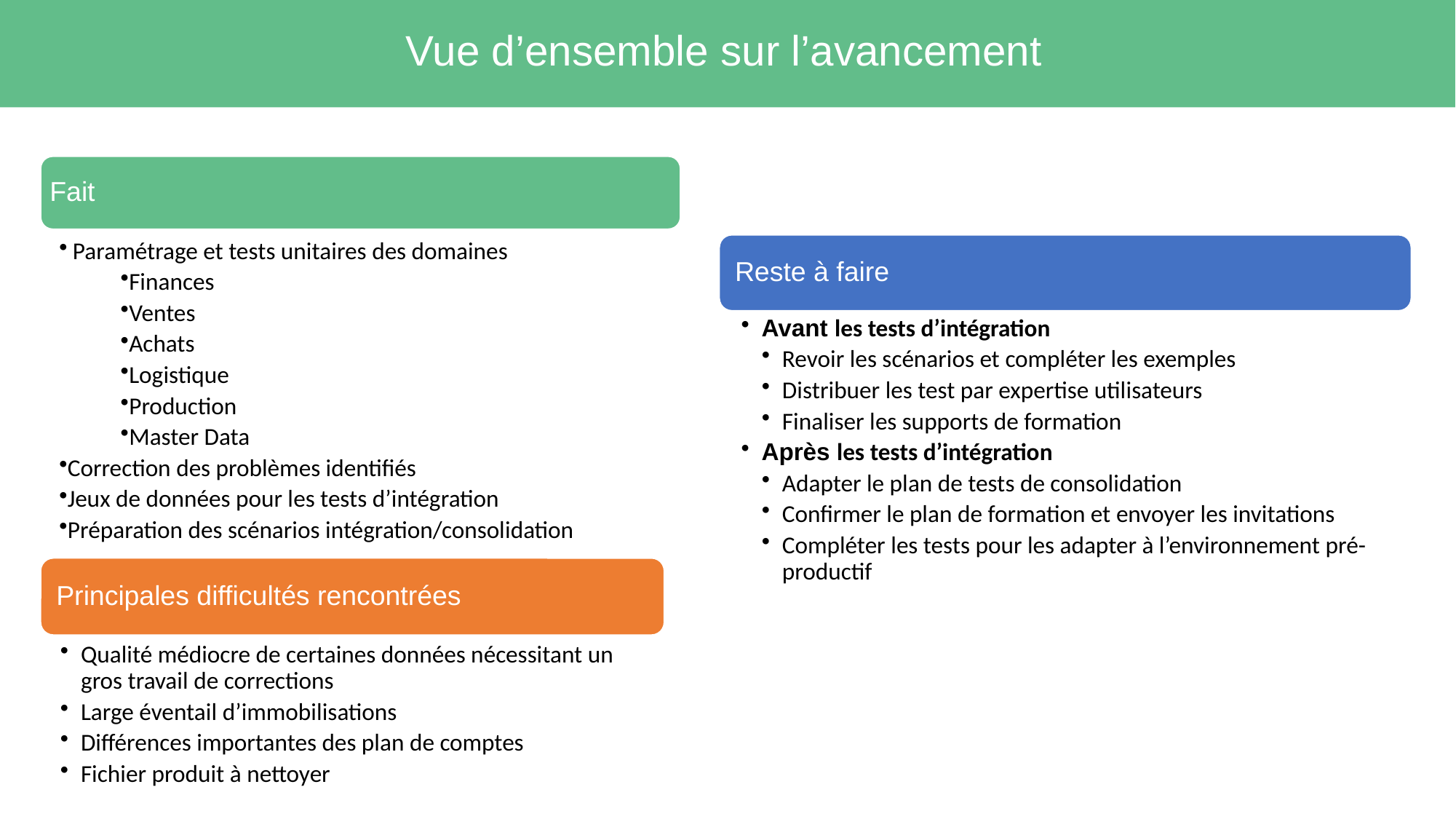

# Vue d’ensemble sur l’avancement

Fait
Reste à faire
Avant les tests d’intégration
Revoir les scénarios et compléter les exemples
Distribuer les test par expertise utilisateurs
Finaliser les supports de formation
Après les tests d’intégration
Adapter le plan de tests de consolidation
Confirmer le plan de formation et envoyer les invitations
Compléter les tests pour les adapter à l’environnement pré-productif

Paramétrage et tests unitaires des domaines
Finances
Ventes
Achats
Logistique
Production
Master Data
Correction des problèmes identifiés
Jeux de données pour les tests d’intégration
Préparation des scénarios intégration/consolidation
Principales difficultés rencontrées
Qualité médiocre de certaines données nécessitant un gros travail de corrections
Large éventail d’immobilisations
Différences importantes des plan de comptes
Fichier produit à nettoyer